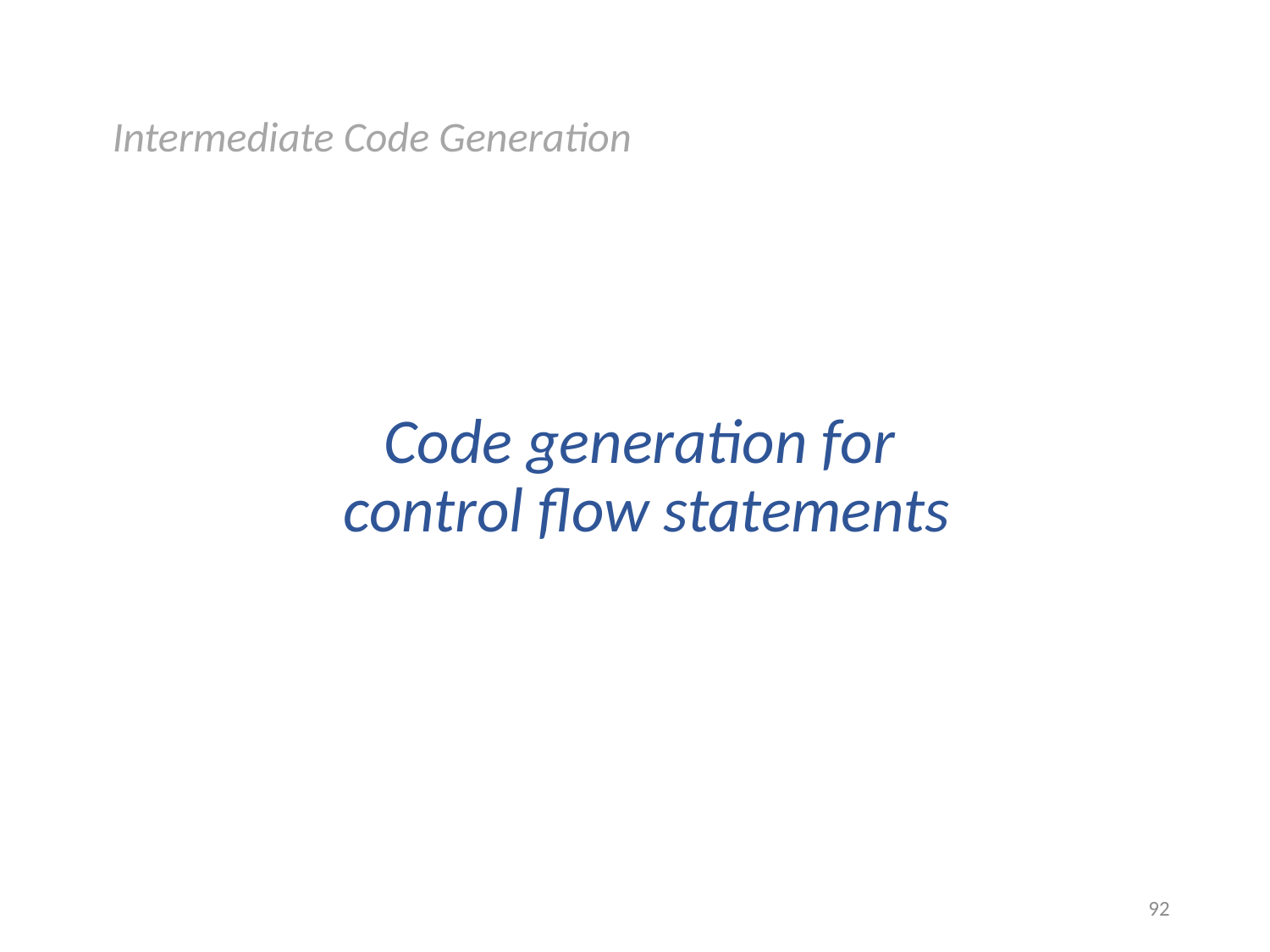

Intermediate Code Generation
# Code generation for control flow statements
92